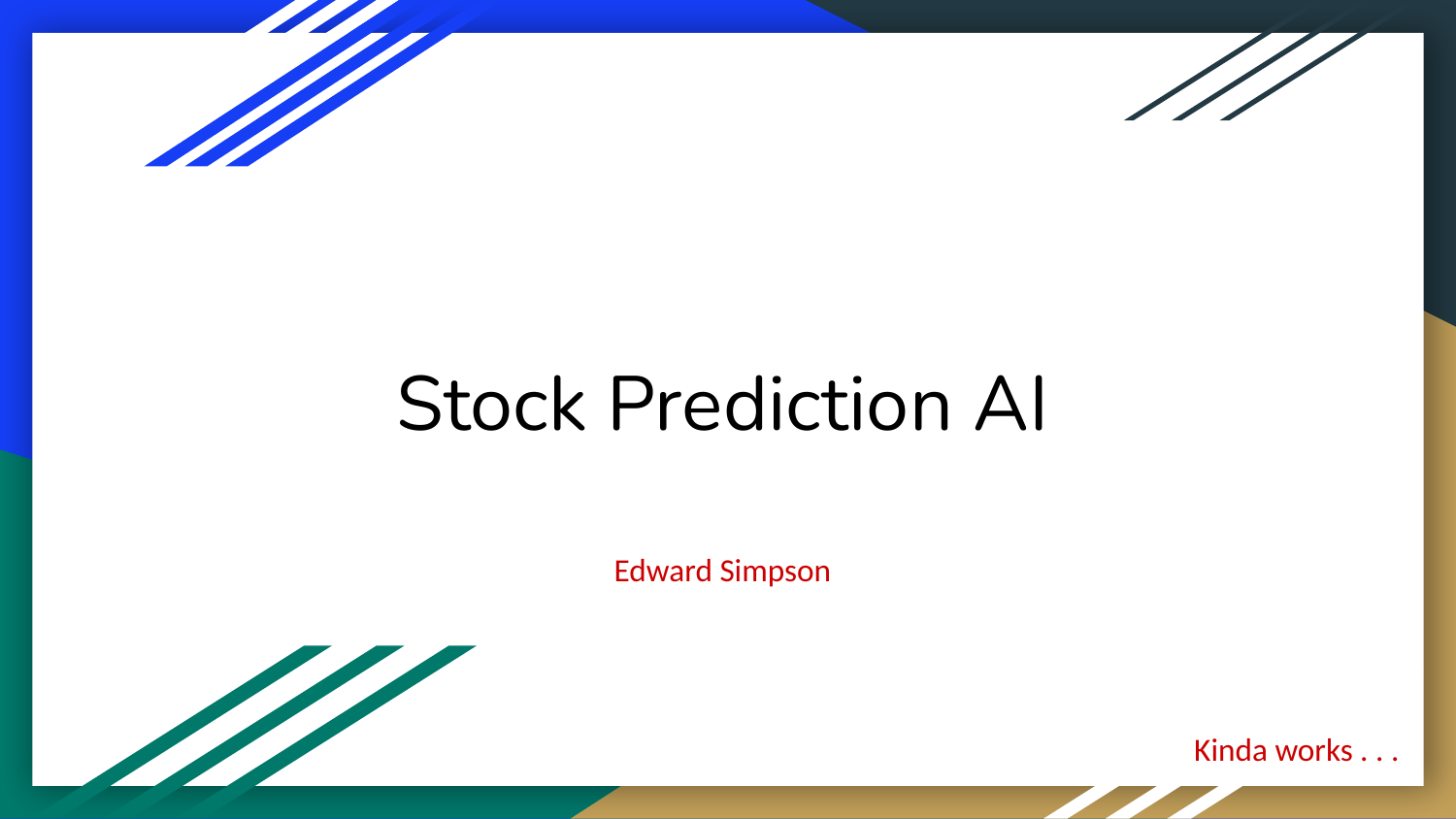

# Stock Prediction AI
Edward Simpson
Kinda works . . .